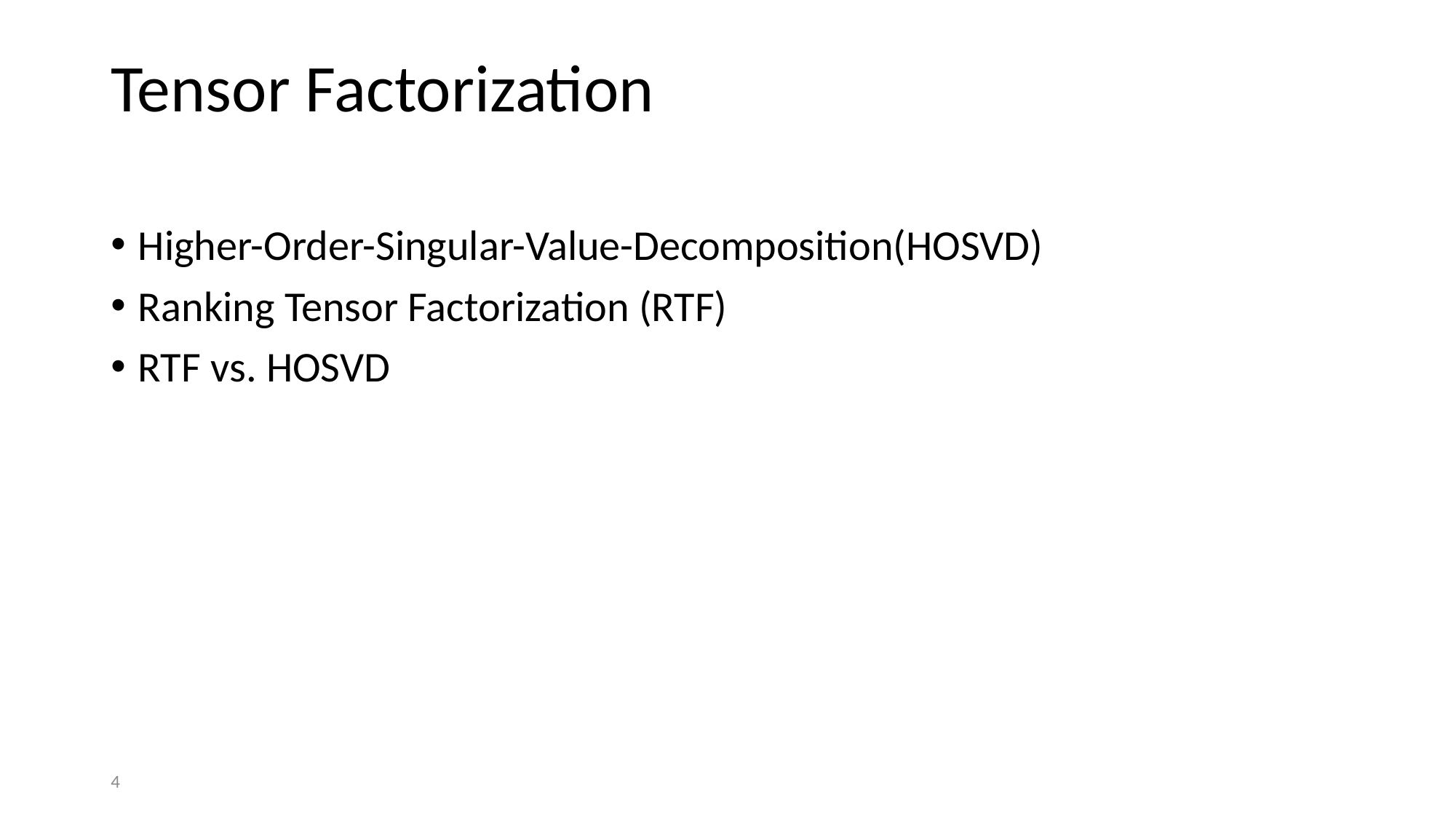

# Tensor Factorization
Higher-Order-Singular-Value-Decomposition(HOSVD)
Ranking Tensor Factorization (RTF)
RTF vs. HOSVD
4